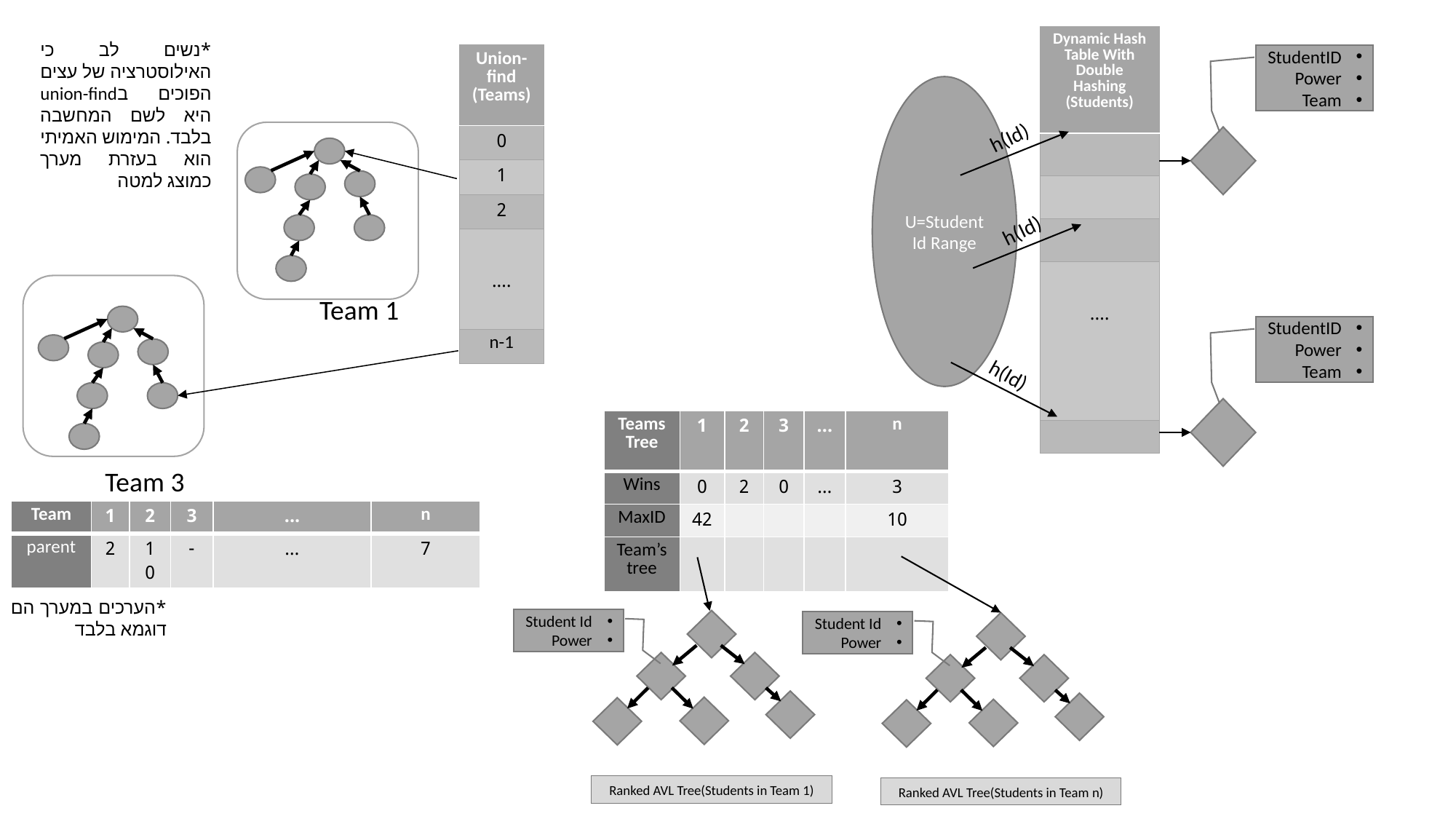

| Dynamic Hash Table With Double Hashing (Students) |
| --- |
|  |
|  |
|  |
| …. |
|  |
*נשים לב כי האילוסטרציה של עצים הפוכים בunion-find היא לשם המחשבה בלבד. המימוש האמיתי הוא בעזרת מערך כמוצג למטה
| Union-find (Teams) |
| --- |
| 0 |
| 1 |
| 2 |
| …. |
| n-1 |
StudentID
Power
Team
U=Student Id Range
h(Id)

Team 1

h(Id)

Team 3

StudentID
Power
Team
h(Id)

| Teams Tree | 1 | 2 | 3 | ... | n |
| --- | --- | --- | --- | --- | --- |
| Wins | 0 | 2 | 0 | … | 3 |
| MaxID | 42 |  |  |  | 10 |
| Team’s tree |  |  |  |  |  |
| Team | 1 | 2 | 3 | ... | n |
| --- | --- | --- | --- | --- | --- |
| parent | 2 | 10 | - | … | 7 |
*הערכים במערך הם דוגמא בלבד
Student Id
Power

Ranked AVL Tree(Students in Team 1)
Student Id
Power

Ranked AVL Tree(Students in Team n)